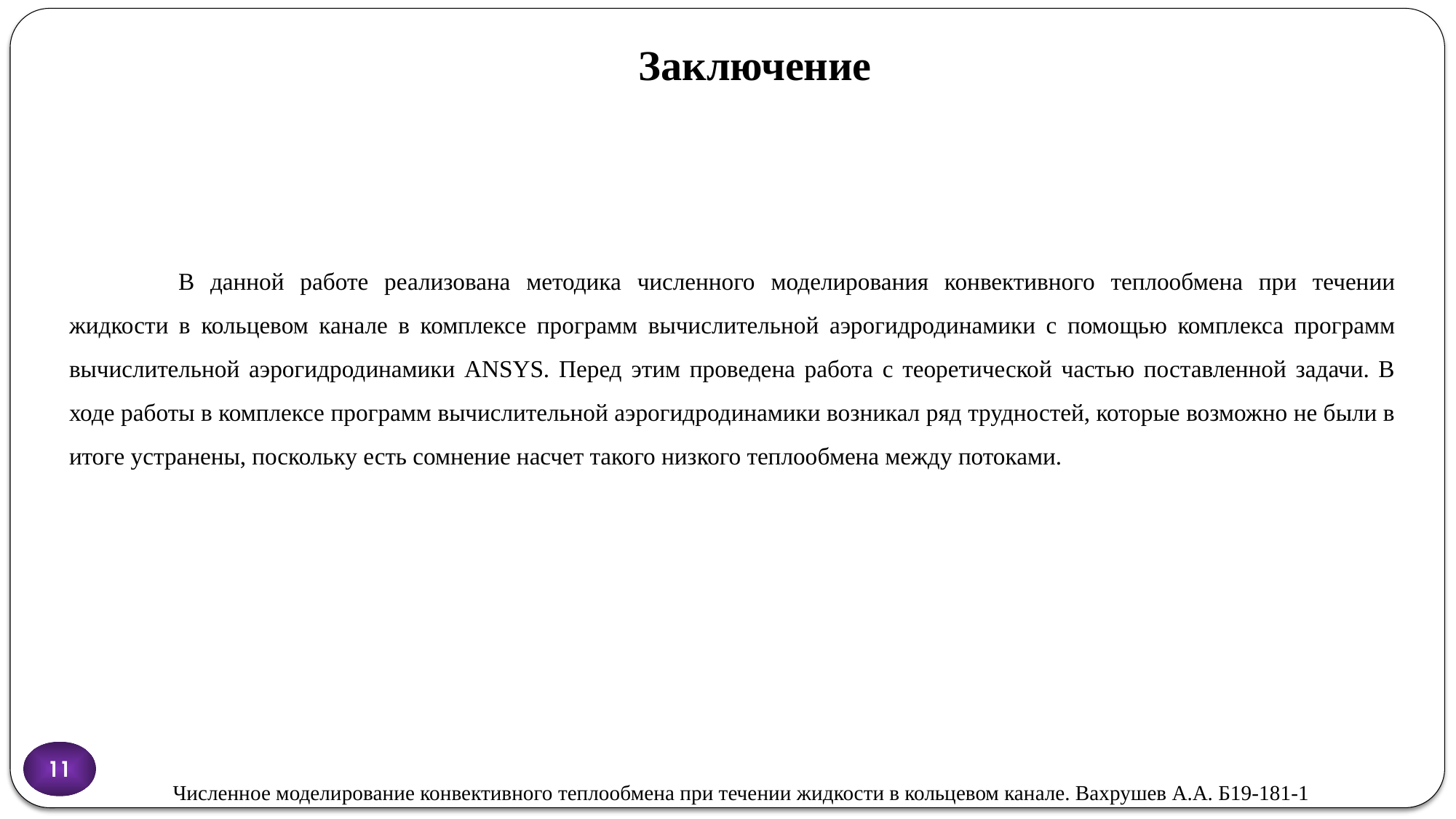

# Заключение
	В данной работе реализована методика численного моделирования конвективного теплообмена при течении жидкости в кольцевом канале в комплексе программ вычислительной аэрогидродинамики с помощью комплекса программ вычислительной аэрогидродинамики ANSYS. Перед этим проведена работа с теоретической частью поставленной задачи. В ходе работы в комплексе программ вычислительной аэрогидродинамики возникал ряд трудностей, которые возможно не были в итоге устранены, поскольку есть сомнение насчет такого низкого теплообмена между потоками.
11
Численное моделирование конвективного теплообмена при течении жидкости в кольцевом канале. Вахрушев А.А. Б19-181-1